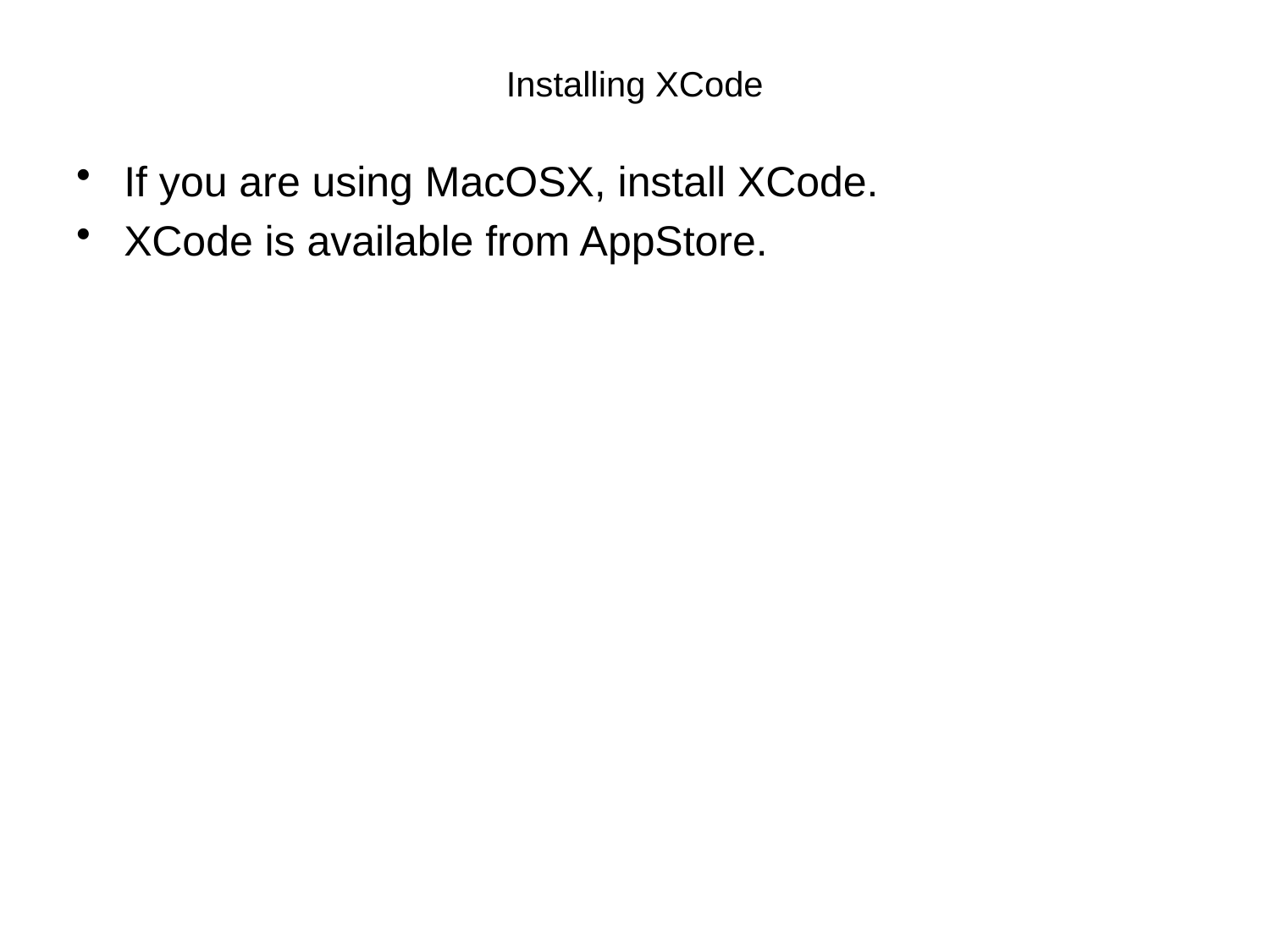

# Installing XCode
If you are using MacOSX, install XCode.
XCode is available from AppStore.